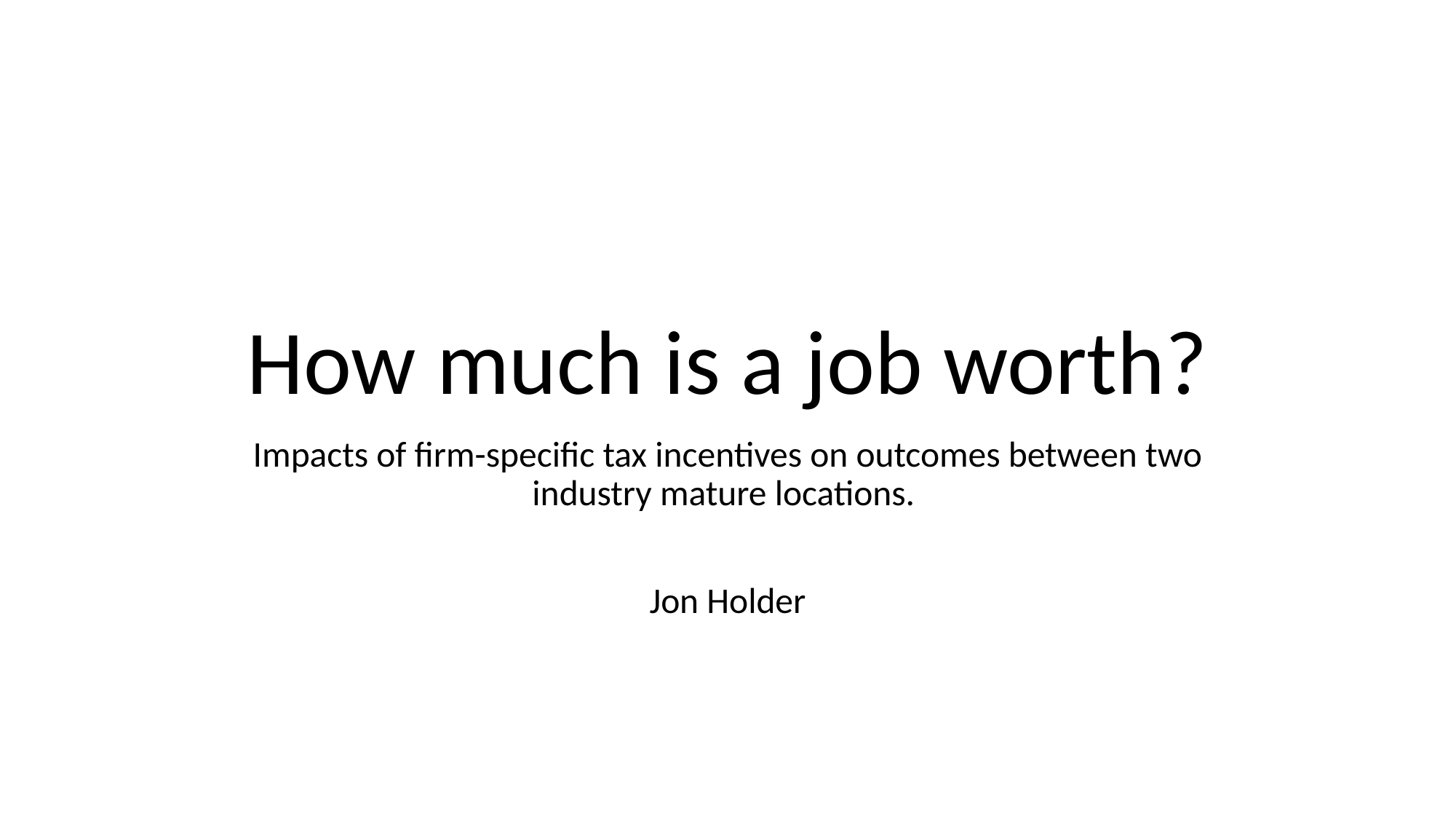

# How much is a job worth?
Impacts of firm-specific tax incentives on outcomes between two industry mature locations.

Jon Holder